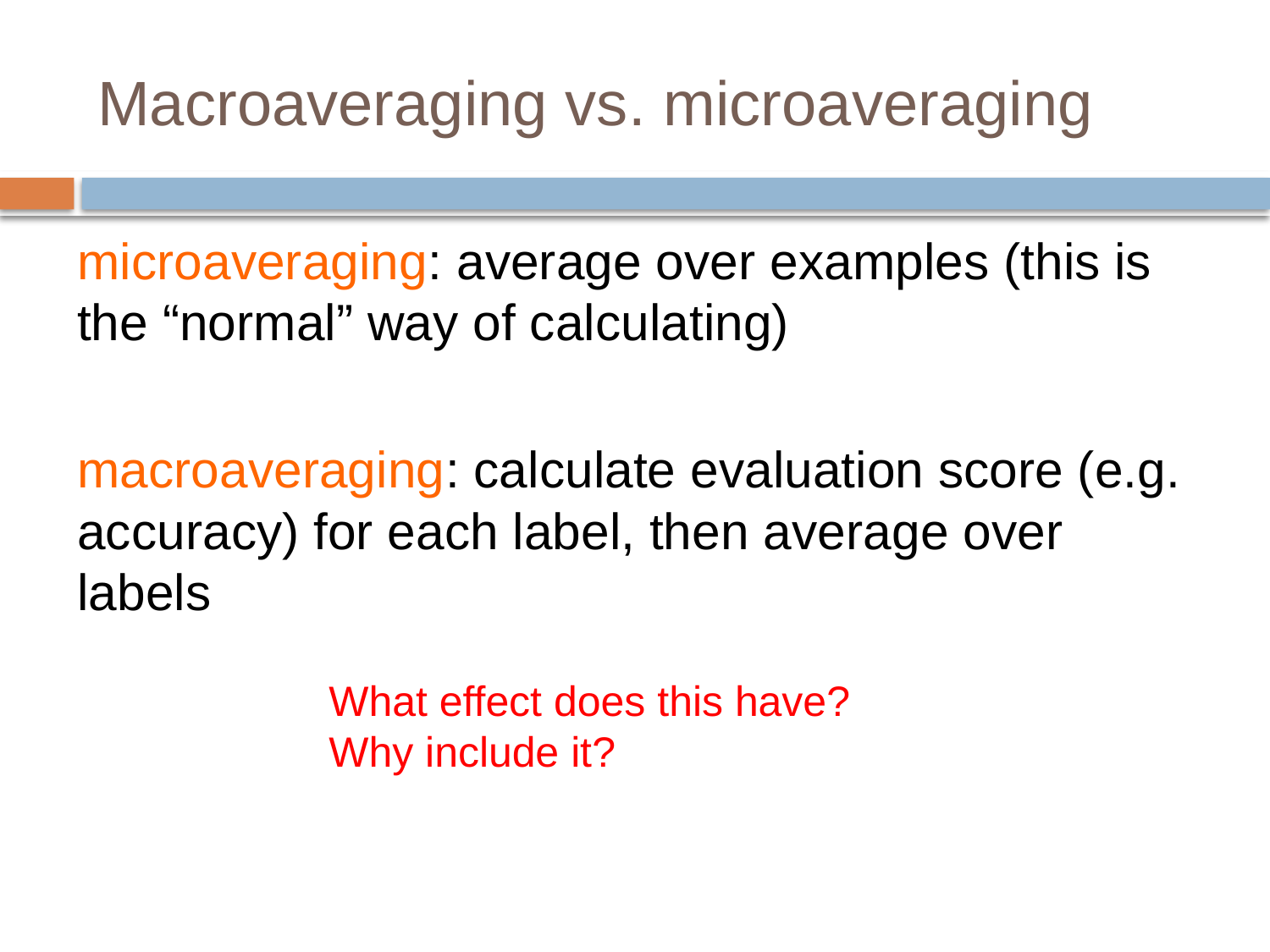

# Macroaveraging vs. microaveraging
microaveraging: average over examples (this is the “normal” way of calculating)

macroaveraging: calculate evaluation score (e.g. accuracy) for each label, then average over labels
What effect does this have?
Why include it?